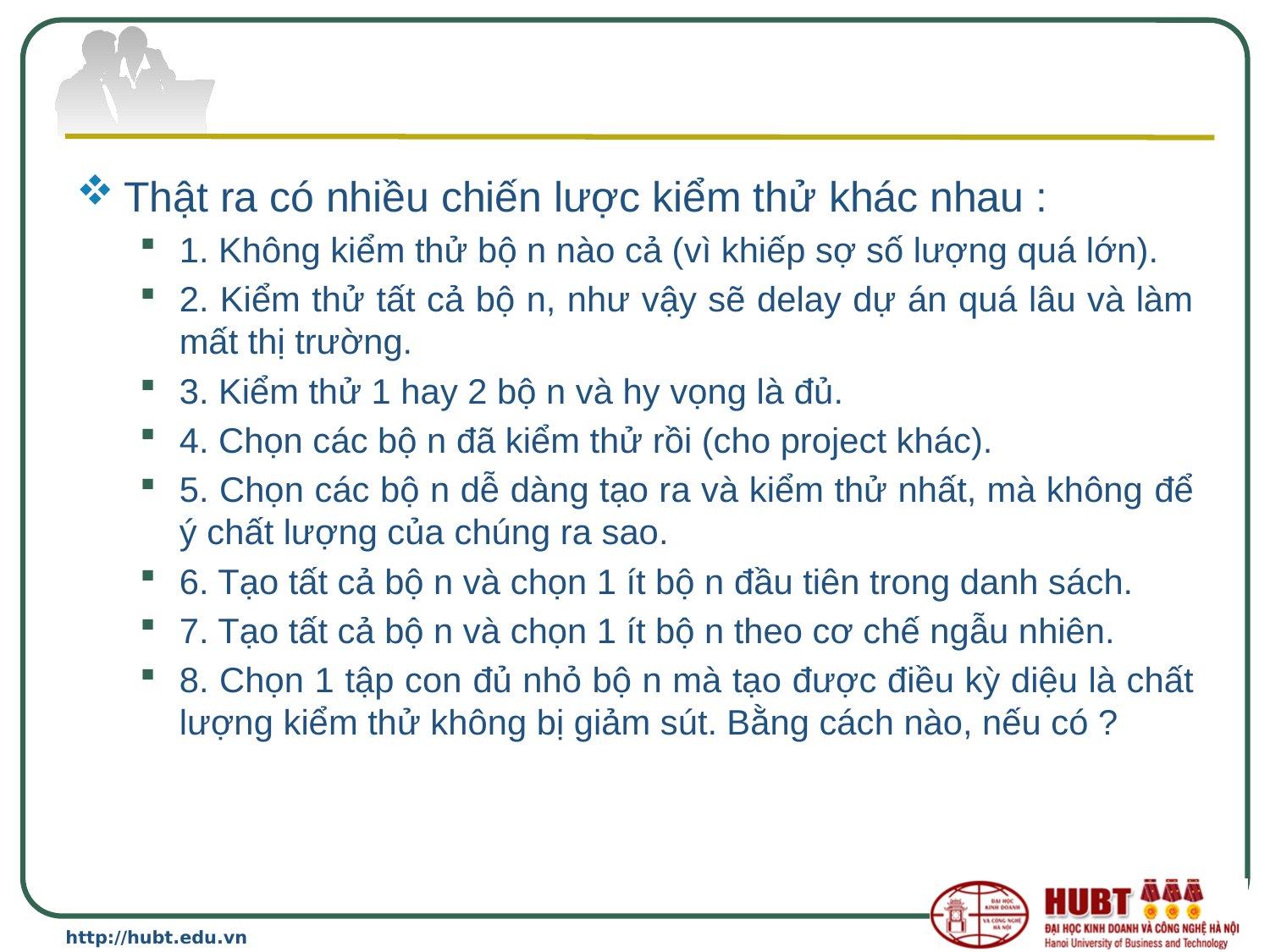

#
Thật ra có nhiều chiến lược kiểm thử khác nhau :
1. Không kiểm thử bộ n nào cả (vì khiếp sợ số lượng quá lớn).
2. Kiểm thử tất cả bộ n, như vậy sẽ delay dự án quá lâu và làm mất thị trường.
3. Kiểm thử 1 hay 2 bộ n và hy vọng là đủ.
4. Chọn các bộ n đã kiểm thử rồi (cho project khác).
5. Chọn các bộ n dễ dàng tạo ra và kiểm thử nhất, mà không để ý chất lượng của chúng ra sao.
6. Tạo tất cả bộ n và chọn 1 ít bộ n đầu tiên trong danh sách.
7. Tạo tất cả bộ n và chọn 1 ít bộ n theo cơ chế ngẫu nhiên.
8. Chọn 1 tập con đủ nhỏ bộ n mà tạo được điều kỳ diệu là chất lượng kiểm thử không bị giảm sút. Bằng cách nào, nếu có ?
http://hubt.edu.vn